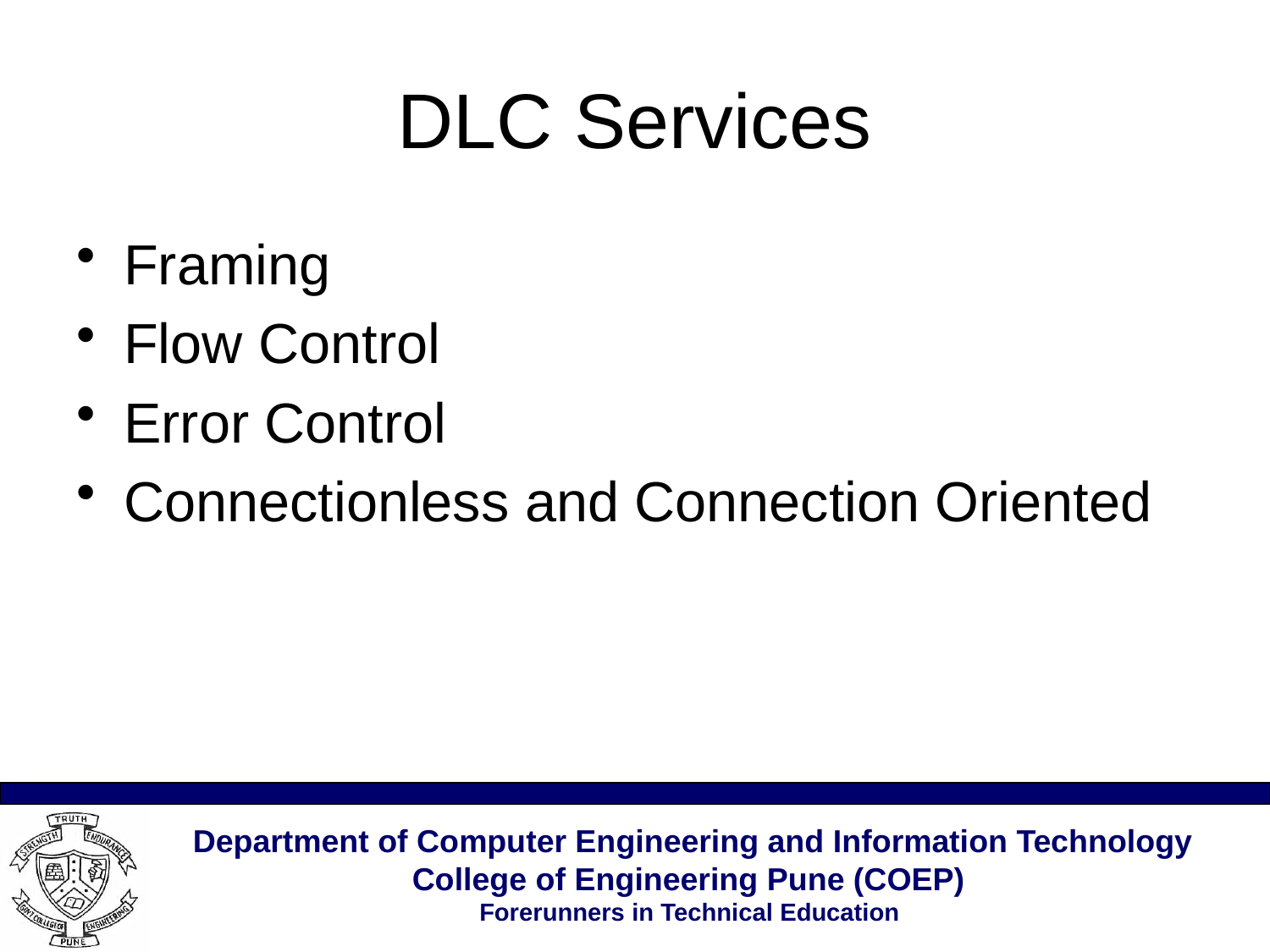

# DLC Services
Framing
Flow Control
Error Control
Connectionless and Connection Oriented